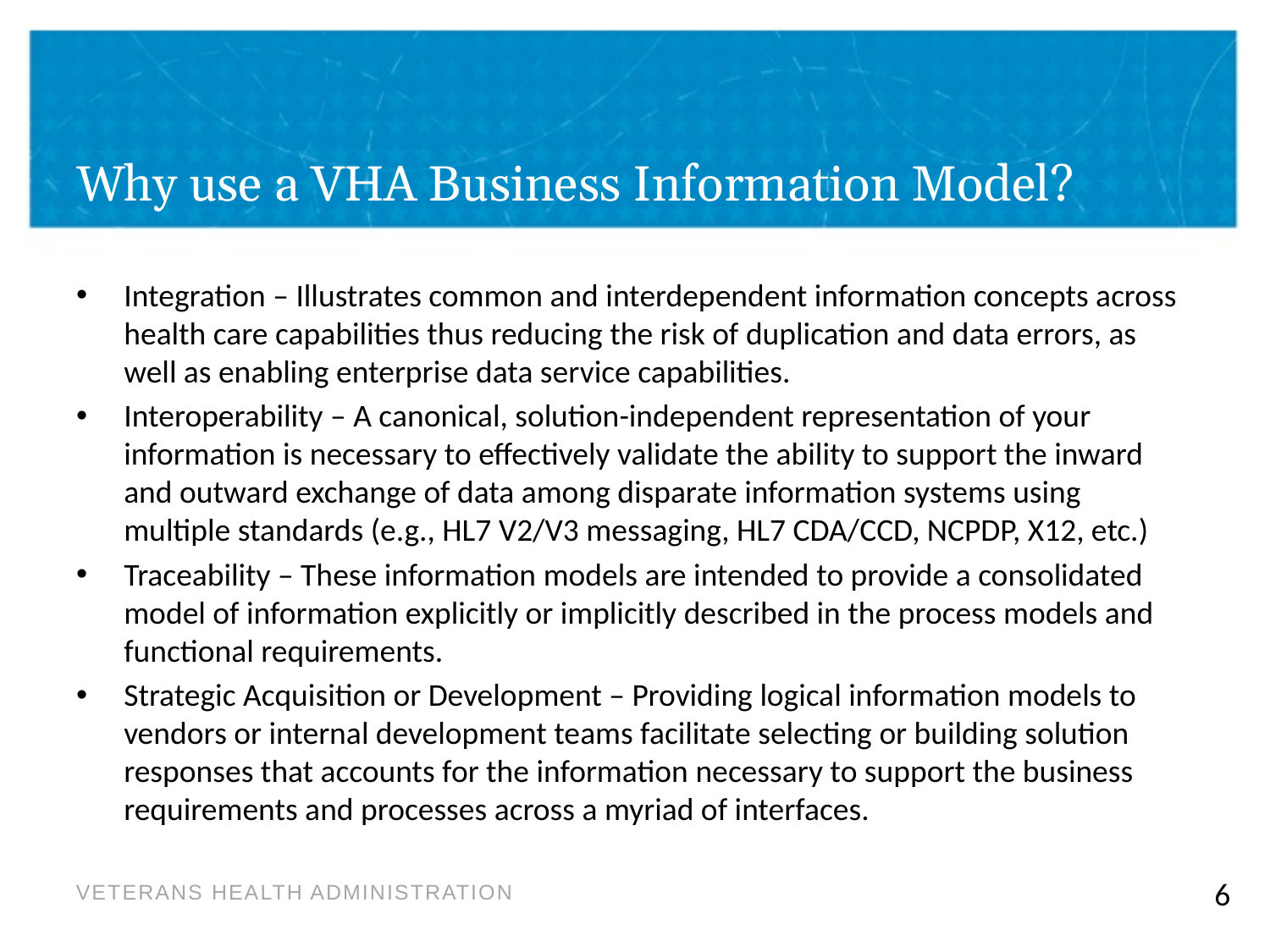

# Why use a VHA Business Information Model?
Integration – Illustrates common and interdependent information concepts across health care capabilities thus reducing the risk of duplication and data errors, as well as enabling enterprise data service capabilities.
Interoperability – A canonical, solution-independent representation of your information is necessary to effectively validate the ability to support the inward and outward exchange of data among disparate information systems using multiple standards (e.g., HL7 V2/V3 messaging, HL7 CDA/CCD, NCPDP, X12, etc.)
Traceability – These information models are intended to provide a consolidated model of information explicitly or implicitly described in the process models and functional requirements.
Strategic Acquisition or Development – Providing logical information models to vendors or internal development teams facilitate selecting or building solution responses that accounts for the information necessary to support the business requirements and processes across a myriad of interfaces.
6